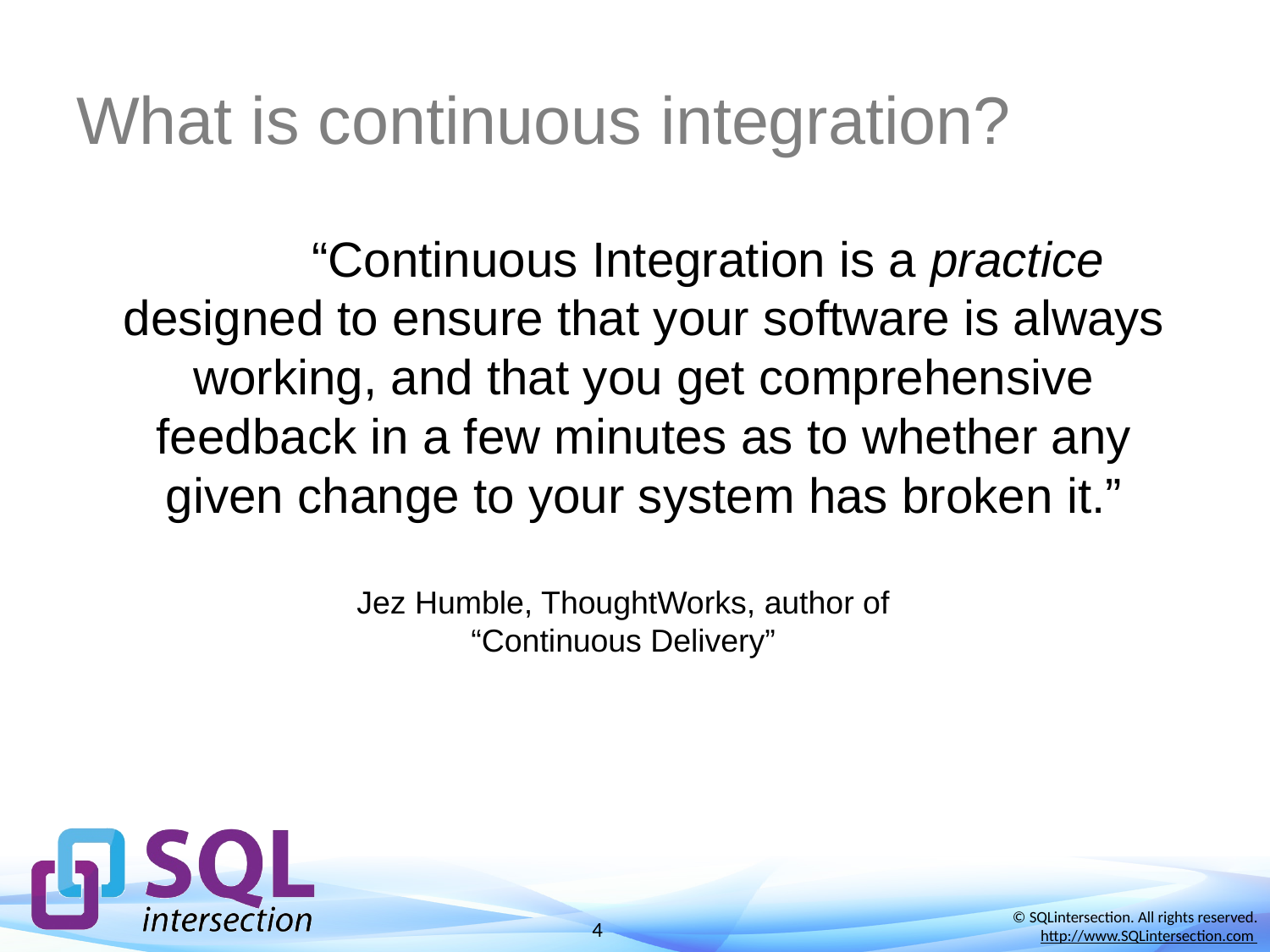

What is continuous integration?
	“Continuous Integration is a practice designed to ensure that your software is always working, and that you get comprehensive feedback in a few minutes as to whether any given change to your system has broken it.”

Jez Humble, ThoughtWorks, author of “Continuous Delivery”